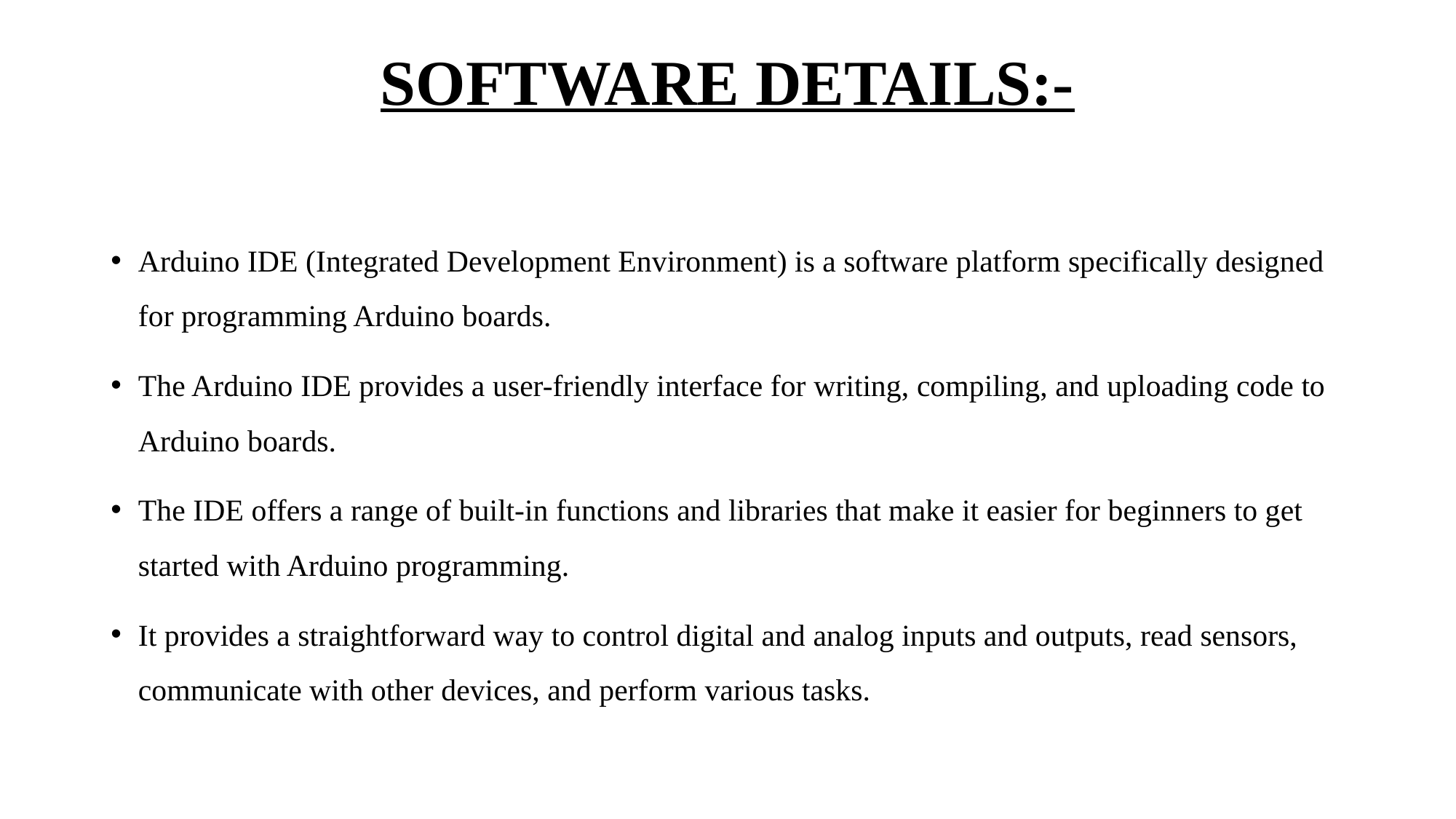

# SOFTWARE DETAILS:-
Arduino IDE (Integrated Development Environment) is a software platform specifically designed for programming Arduino boards.
The Arduino IDE provides a user-friendly interface for writing, compiling, and uploading code to Arduino boards.
The IDE offers a range of built-in functions and libraries that make it easier for beginners to get started with Arduino programming.
It provides a straightforward way to control digital and analog inputs and outputs, read sensors, communicate with other devices, and perform various tasks.